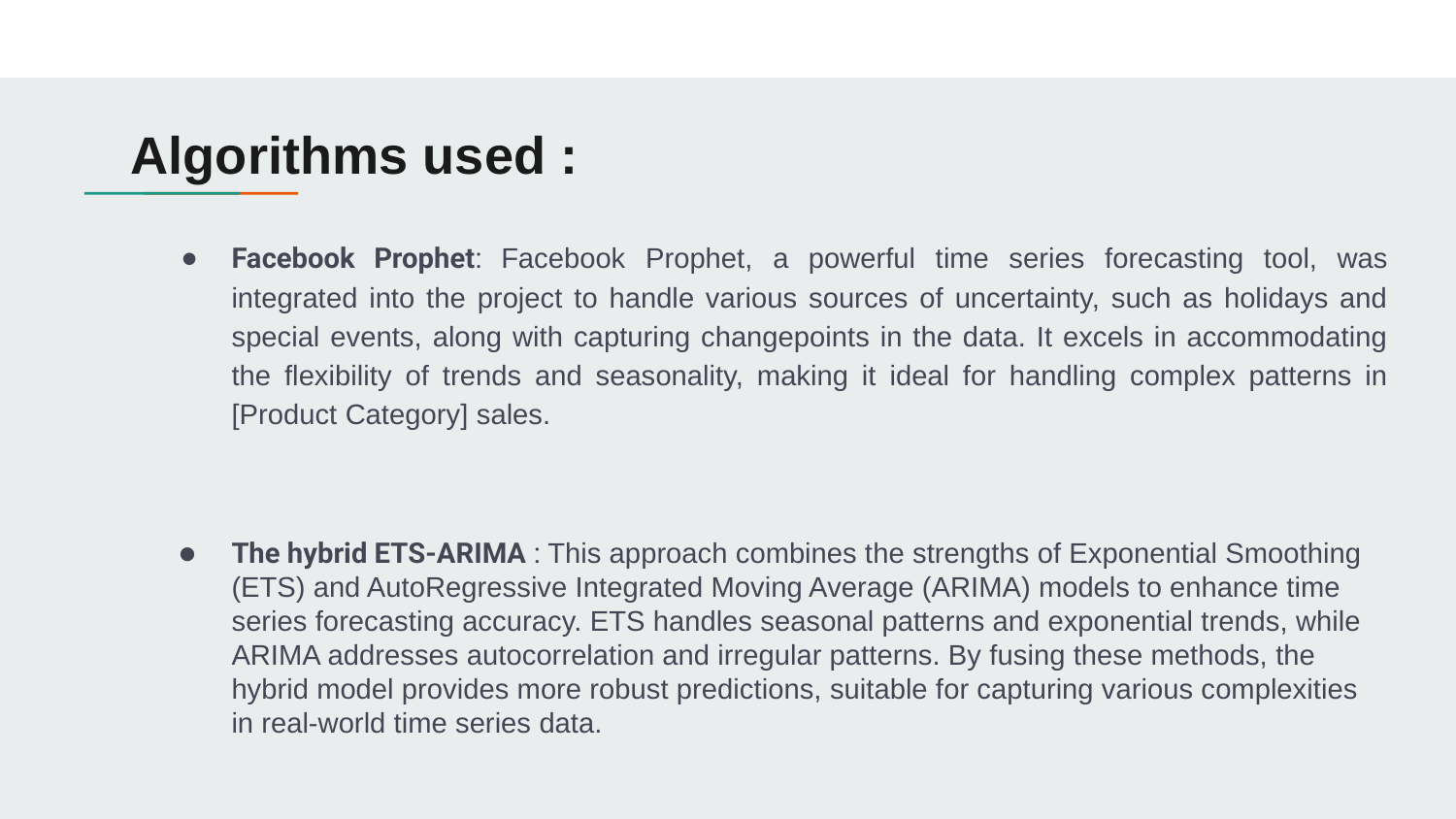

Algorithms used :
Facebook Prophet: Facebook Prophet, a powerful time series forecasting tool, was integrated into the project to handle various sources of uncertainty, such as holidays and special events, along with capturing changepoints in the data. It excels in accommodating the flexibility of trends and seasonality, making it ideal for handling complex patterns in [Product Category] sales.

The hybrid ETS-ARIMA : This approach combines the strengths of Exponential Smoothing (ETS) and AutoRegressive Integrated Moving Average (ARIMA) models to enhance time series forecasting accuracy. ETS handles seasonal patterns and exponential trends, while ARIMA addresses autocorrelation and irregular patterns. By fusing these methods, the hybrid model provides more robust predictions, suitable for capturing various complexities in real-world time series data.